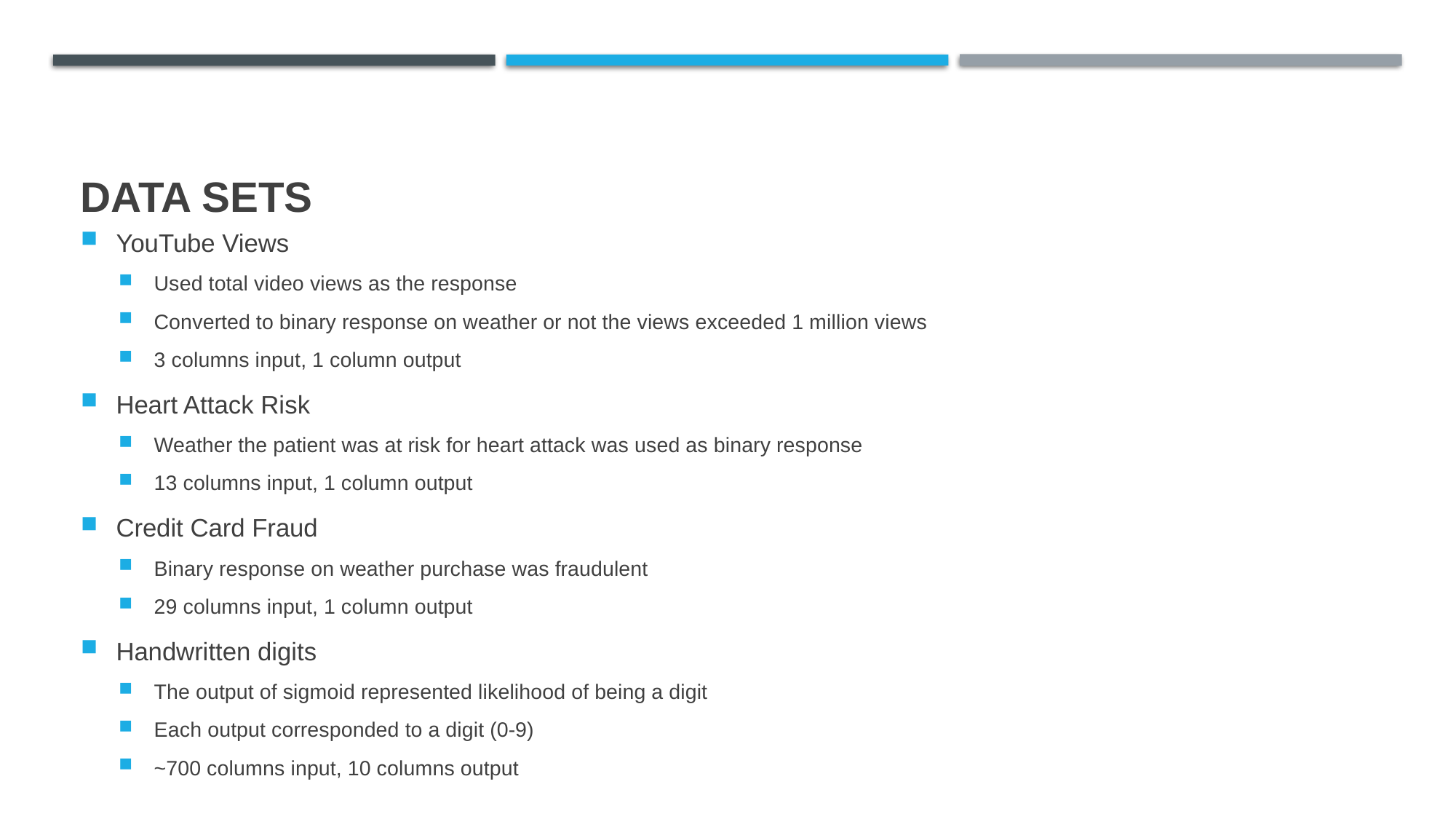

# Data Sets
YouTube Views
Used total video views as the response
Converted to binary response on weather or not the views exceeded 1 million views
3 columns input, 1 column output
Heart Attack Risk
Weather the patient was at risk for heart attack was used as binary response
13 columns input, 1 column output
Credit Card Fraud
Binary response on weather purchase was fraudulent
29 columns input, 1 column output
Handwritten digits
The output of sigmoid represented likelihood of being a digit
Each output corresponded to a digit (0-9)
~700 columns input, 10 columns output